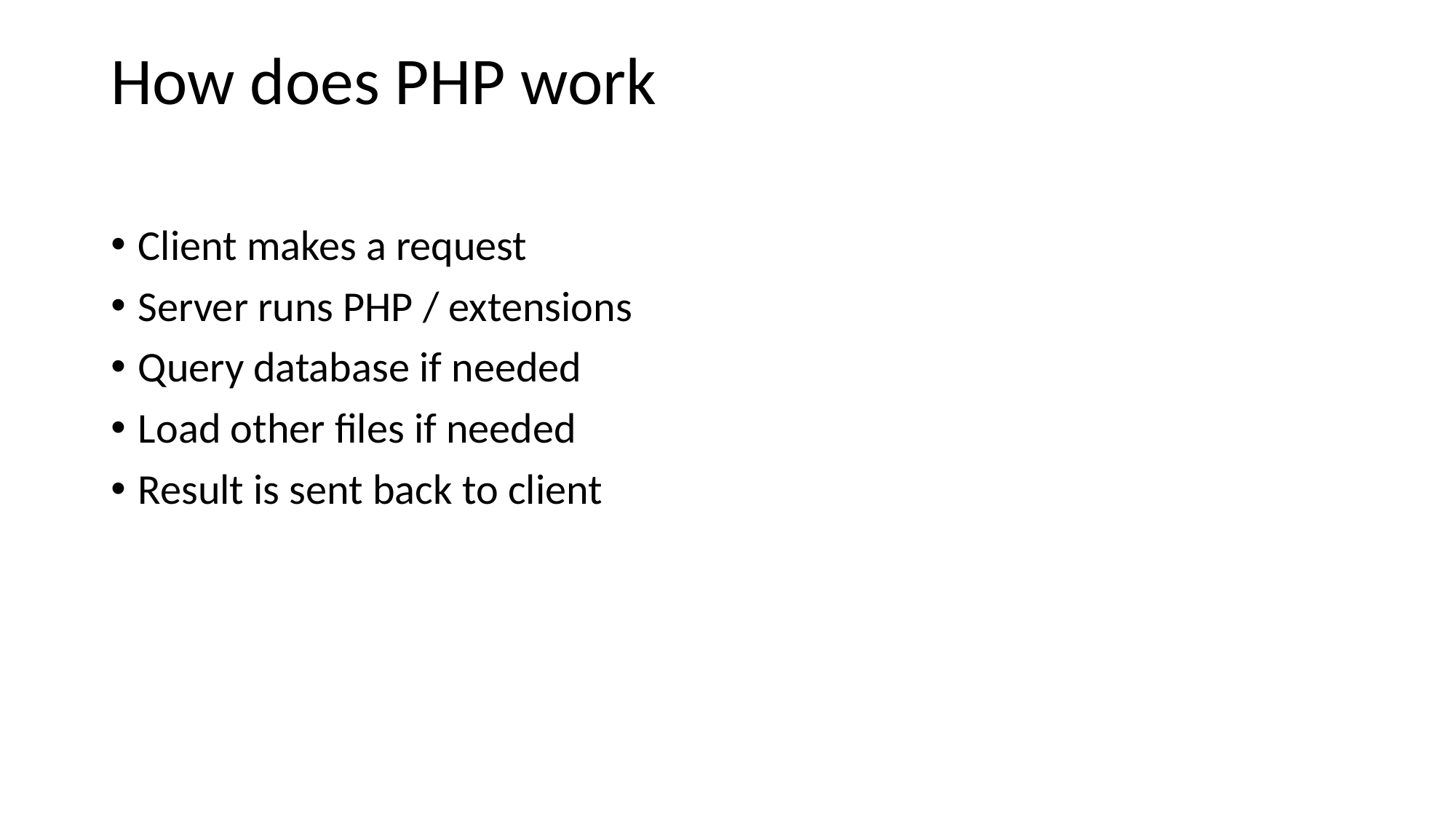

# How does PHP work
Client makes a request
Server runs PHP / extensions
Query database if needed
Load other files if needed
Result is sent back to client